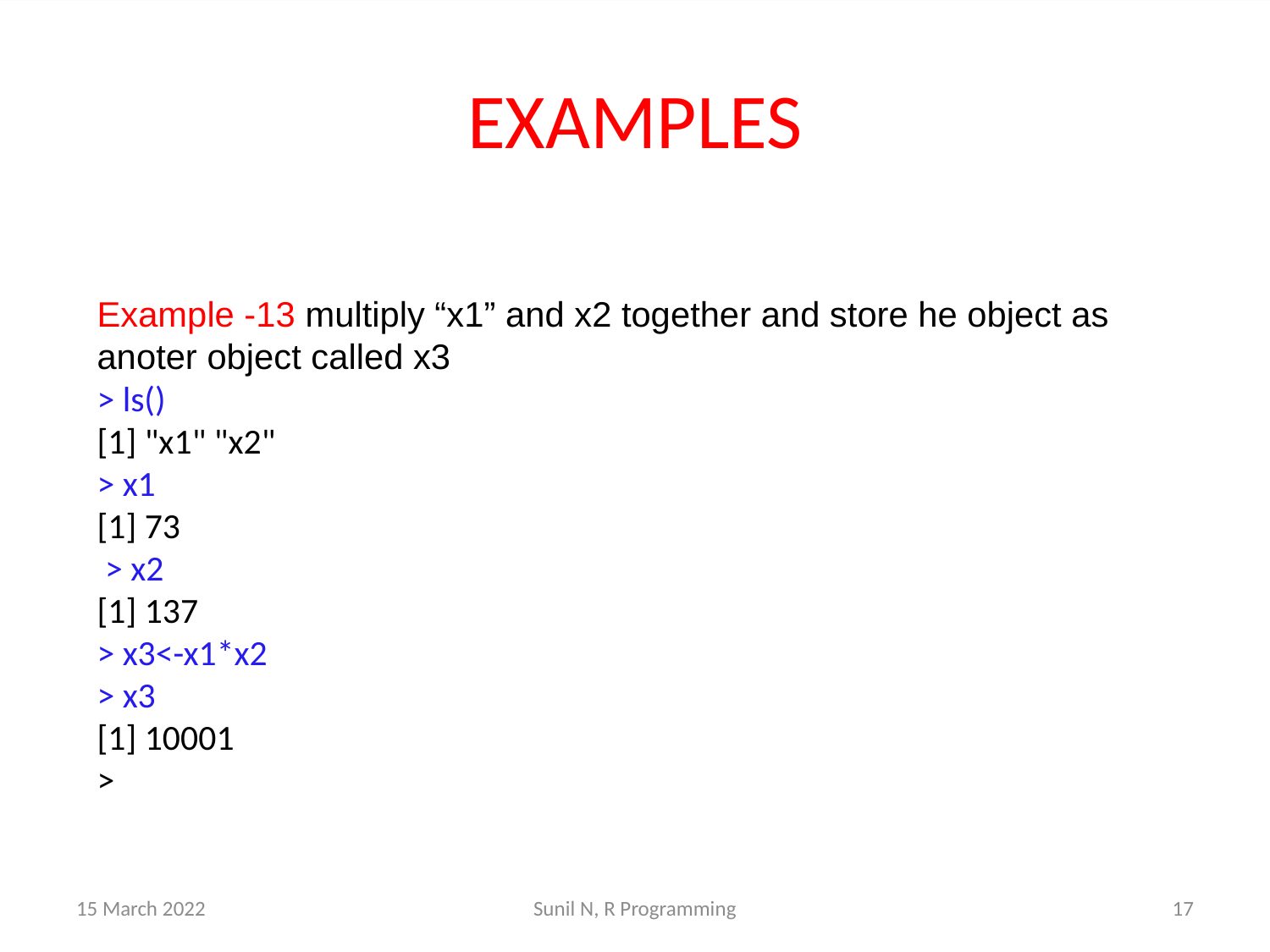

# EXAMPLES
Example -13 multiply “x1” and x2 together and store he object as anoter object called x3
> ls()
[1] "x1" "x2"
> x1
[1] 73
 > x2
[1] 137
> x3<-x1*x2
> x3
[1] 10001
>
15 March 2022
Sunil N, R Programming
17